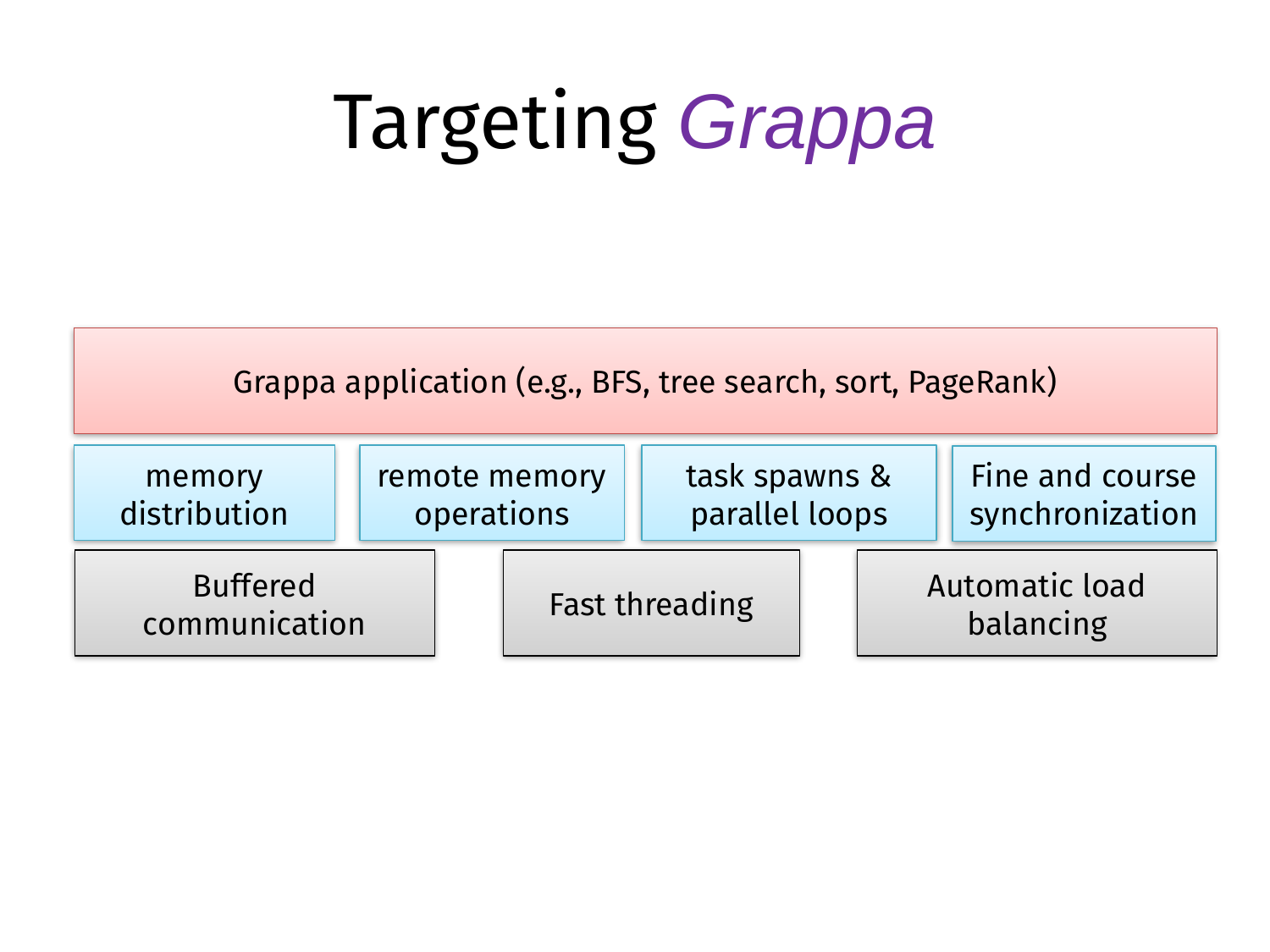

# Targeting Grappa
Grappa application (e.g., BFS, tree search, sort, PageRank)
memory distribution
remote memory operations
task spawns & parallel loops
Fine and course synchronization
Buffered communication
Fast threading
Automatic load balancing